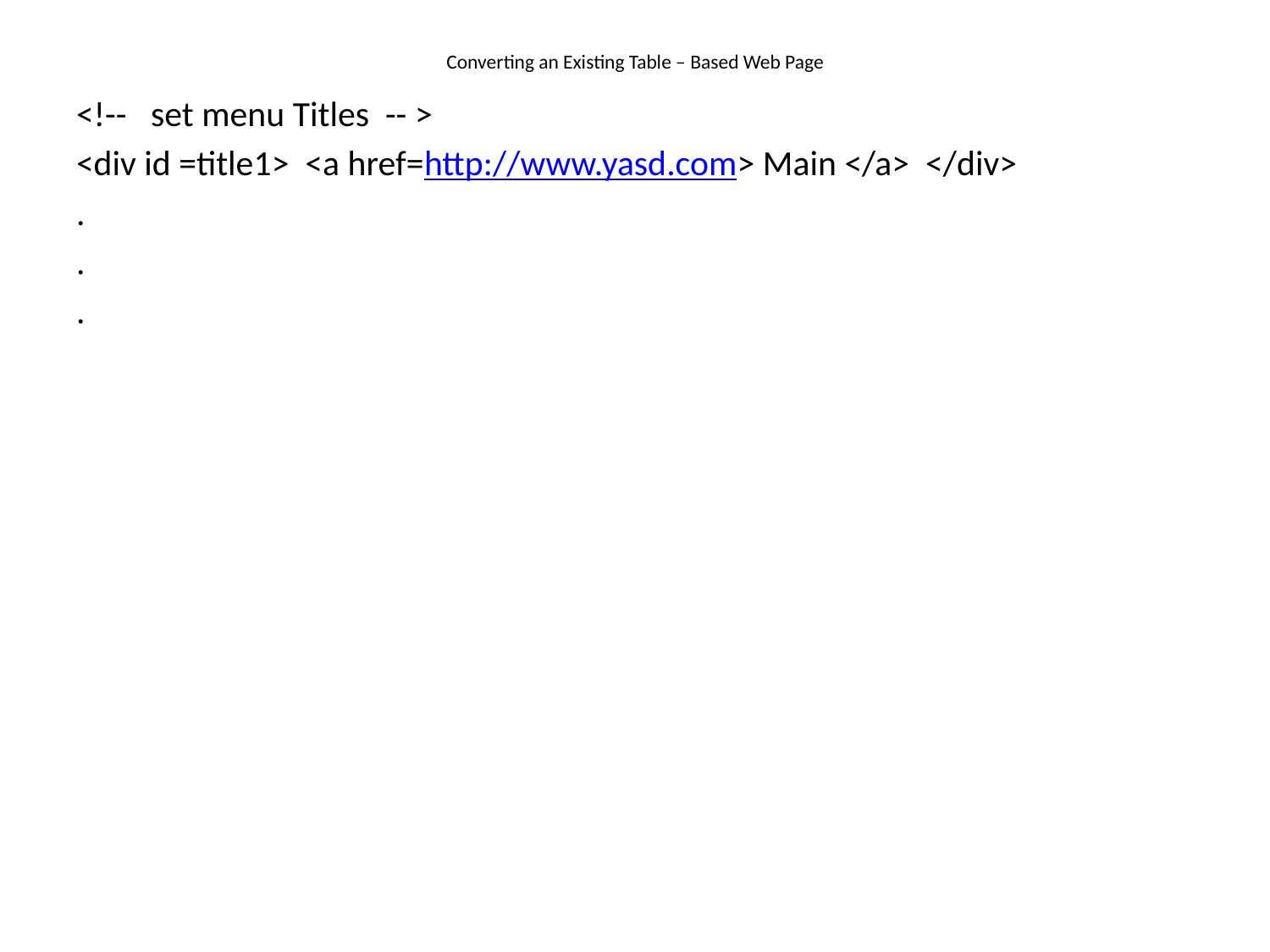

# Converting an Existing Table – Based Web Page
<!--   set menu Titles  -- >
<div id =title1>  <a href=http://www.yasd.com> Main </a>  </div>
.
.
.